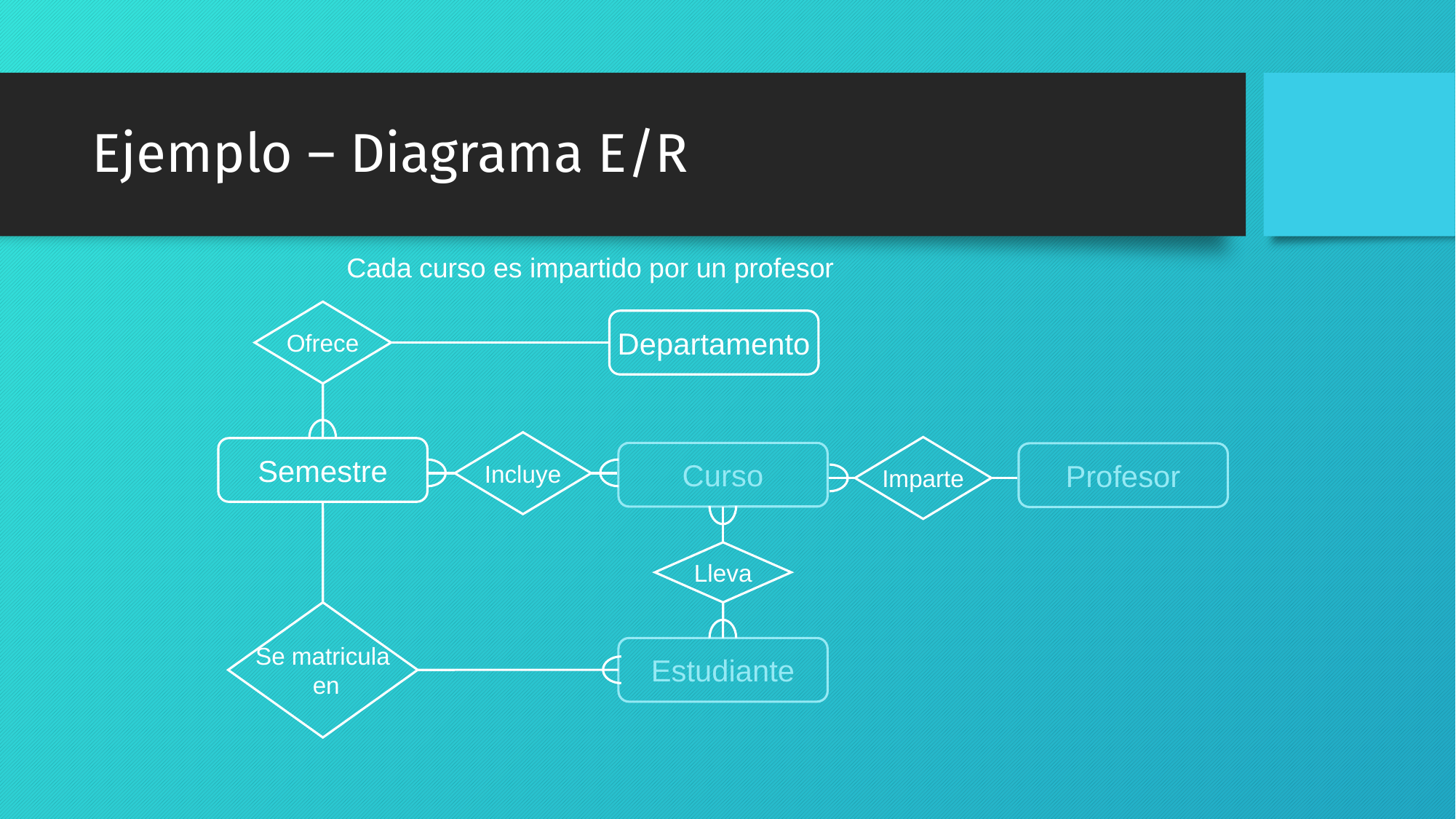

# Ejemplo – Diagrama E/R
Cada curso es impartido por un profesor
Ofrece
Departamento

Incluye
Imparte
Semestre
Curso
Profesor

Lleva
Se matricula
 en

Estudiante